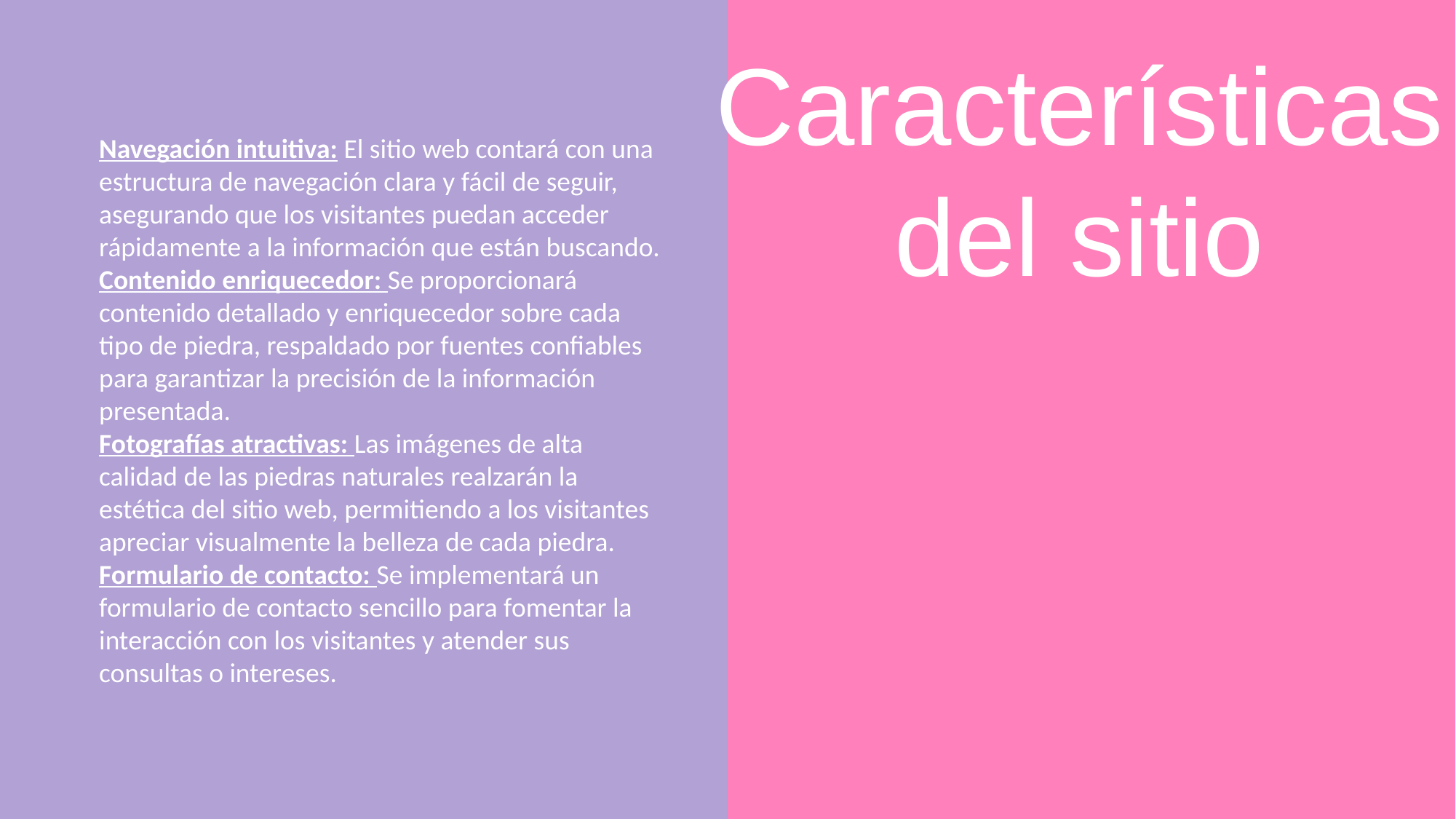

Características del sitio
Navegación intuitiva: El sitio web contará con una estructura de navegación clara y fácil de seguir, asegurando que los visitantes puedan acceder rápidamente a la información que están buscando.
Contenido enriquecedor: Se proporcionará contenido detallado y enriquecedor sobre cada tipo de piedra, respaldado por fuentes confiables para garantizar la precisión de la información presentada.
Fotografías atractivas: Las imágenes de alta calidad de las piedras naturales realzarán la estética del sitio web, permitiendo a los visitantes apreciar visualmente la belleza de cada piedra.
Formulario de contacto: Se implementará un formulario de contacto sencillo para fomentar la interacción con los visitantes y atender sus consultas o intereses.